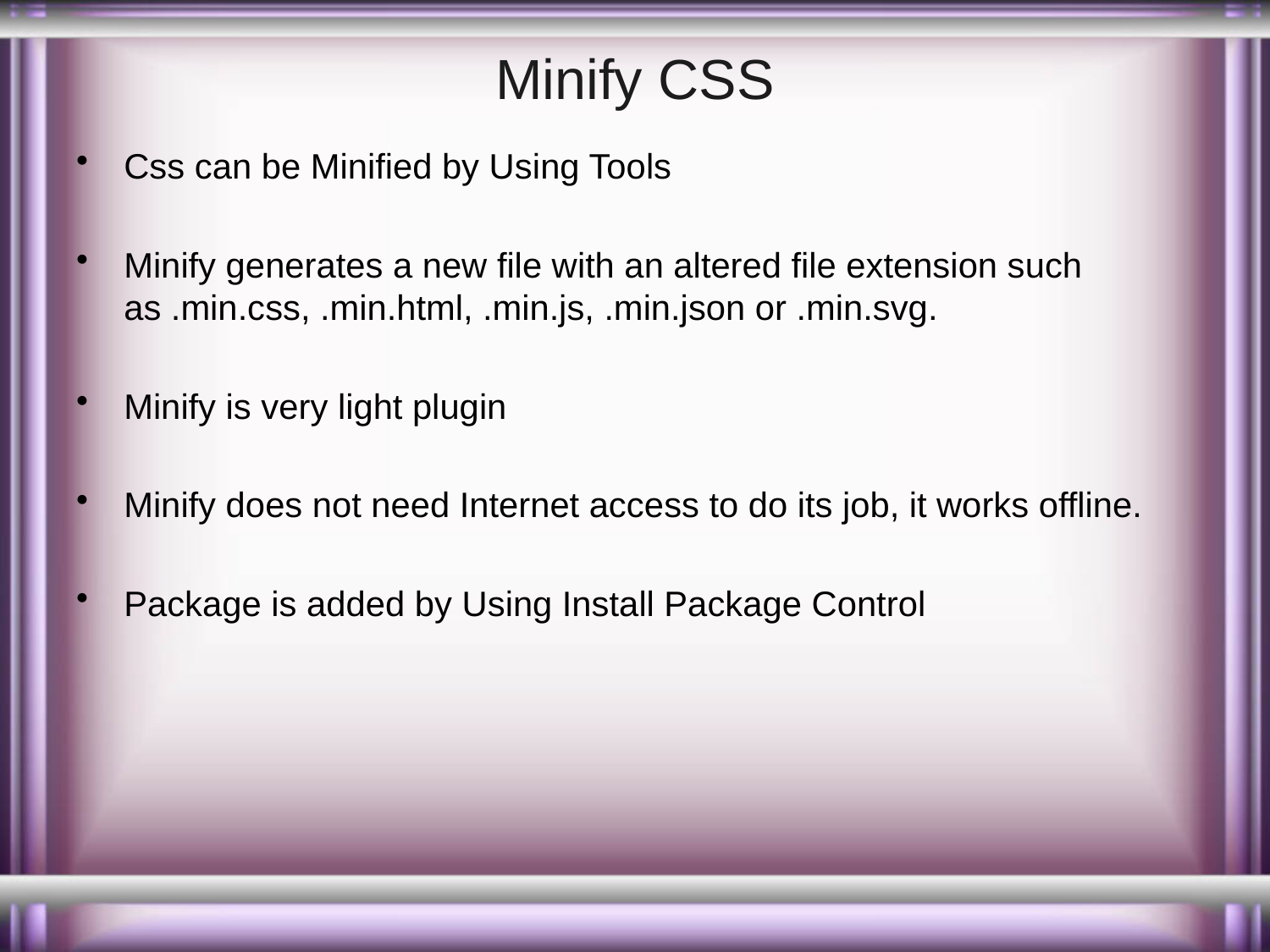

# Minify CSS
Css can be Minified by Using Tools

Minify generates a new file with an altered file extension such as .min.css, .min.html, .min.js, .min.json or .min.svg.

Minify is very light plugin

Minify does not need Internet access to do its job, it works offline.

Package is added by Using Install Package Control